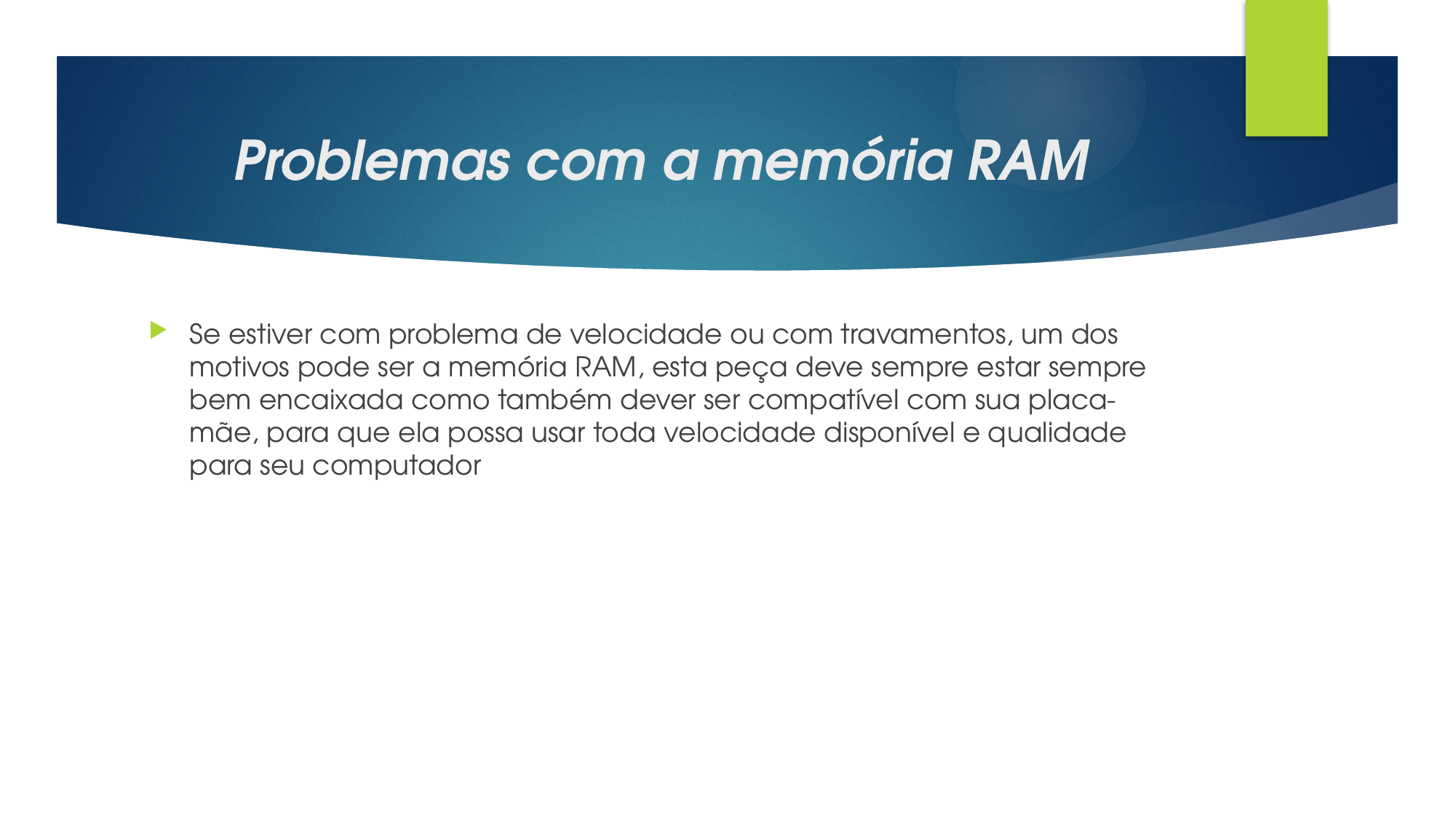

# Problemas com a memória RAM
Se estiver com problema de velocidade ou com travamentos, um dos motivos pode ser a memória RAM, esta peça deve sempre estar sempre bem encaixada como também dever ser compatível com sua placa-mãe, para que ela possa usar toda velocidade disponível e qualidade para seu computador